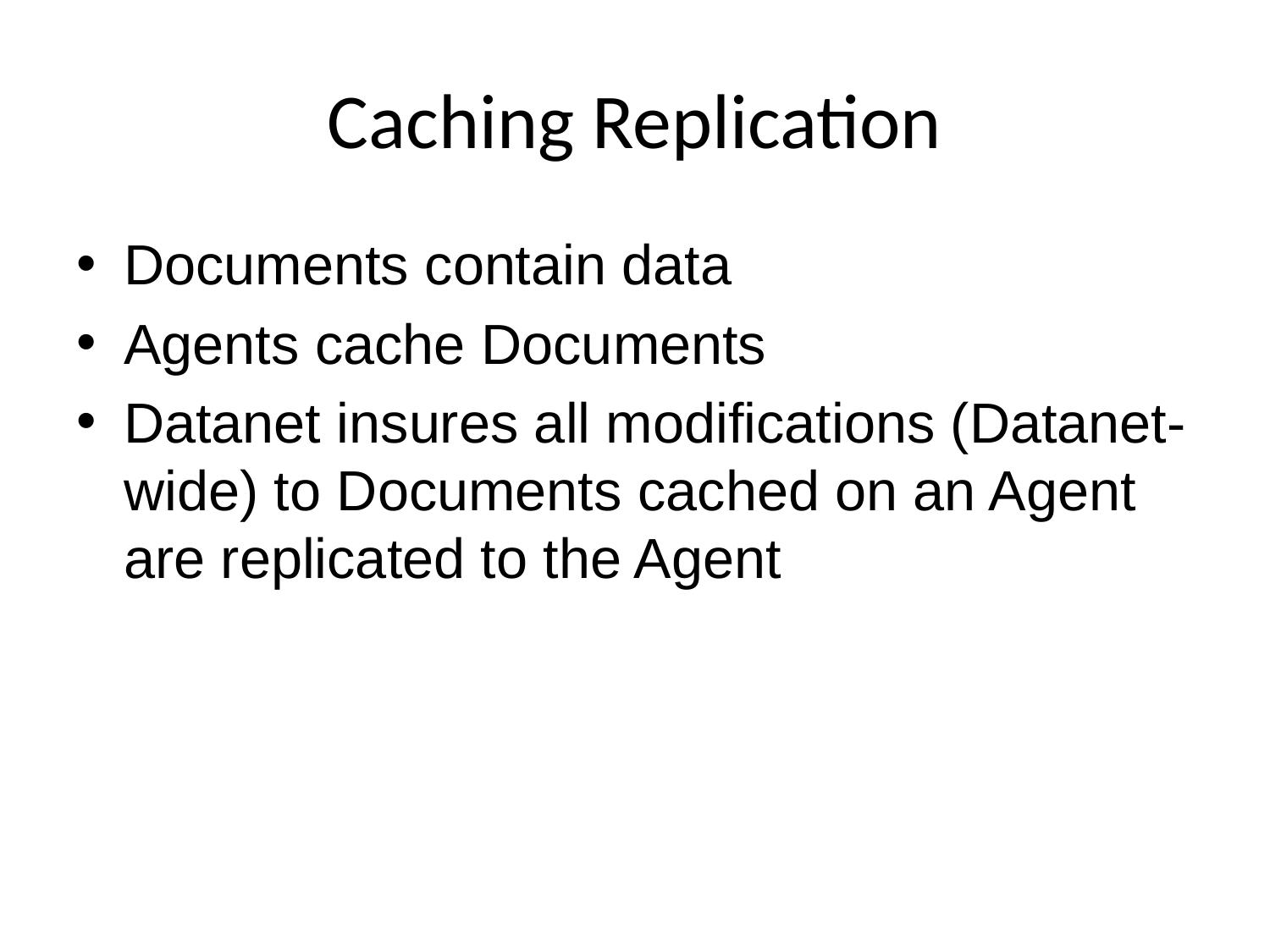

# Caching Replication
Documents contain data
Agents cache Documents
Datanet insures all modifications (Datanet-wide) to Documents cached on an Agent are replicated to the Agent